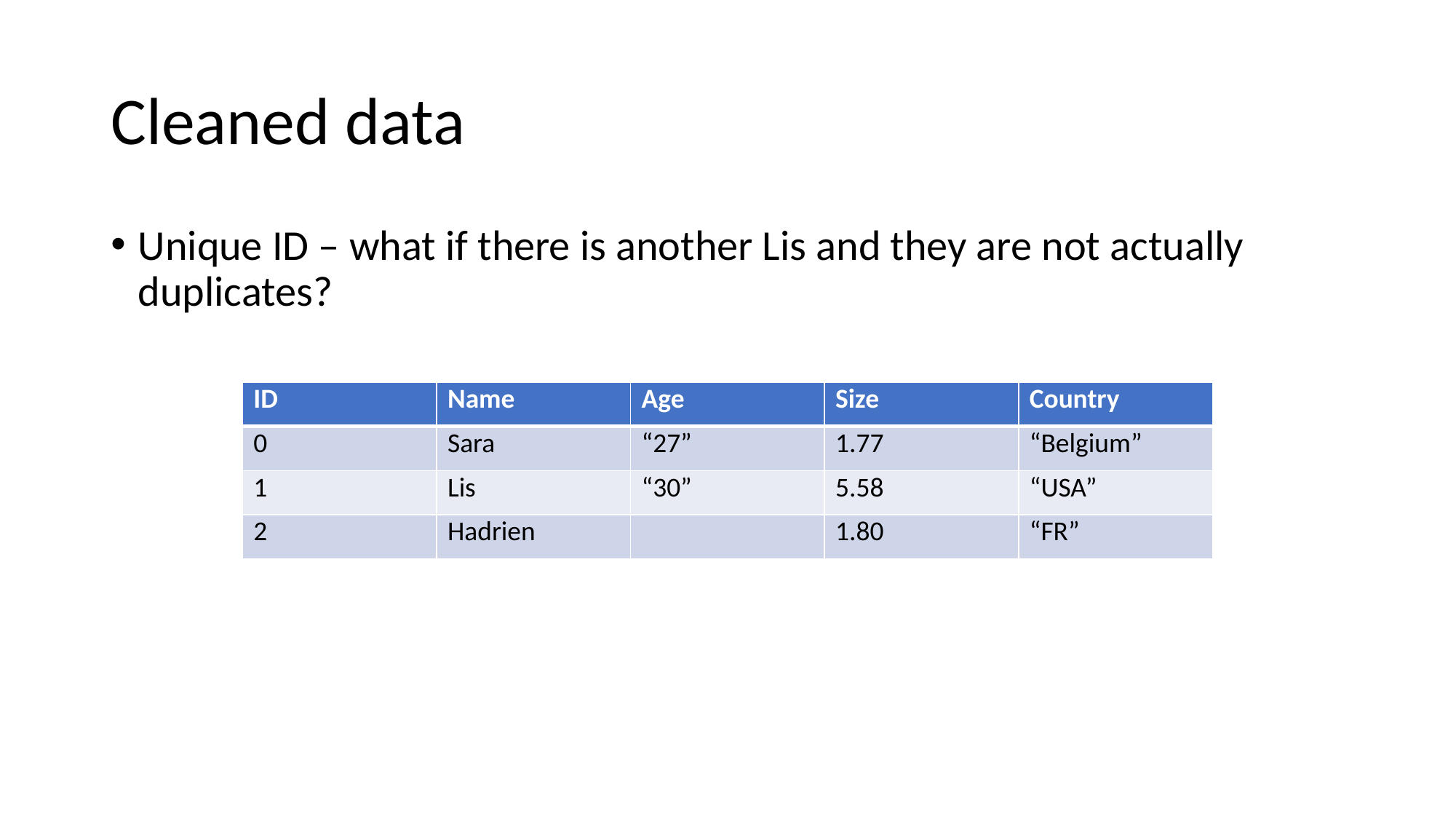

# Cleaned data
Unique ID – what if there is another Lis and they are not actually duplicates?

| ID | Name | Age | Size | Country |
| --- | --- | --- | --- | --- |
| 0 | Sara | “27” | 1.77 | “Belgium” |
| 1 | Lis | “30” | 5.58 | “USA” |
| 2 | Hadrien |  | 1.80 | “FR” |